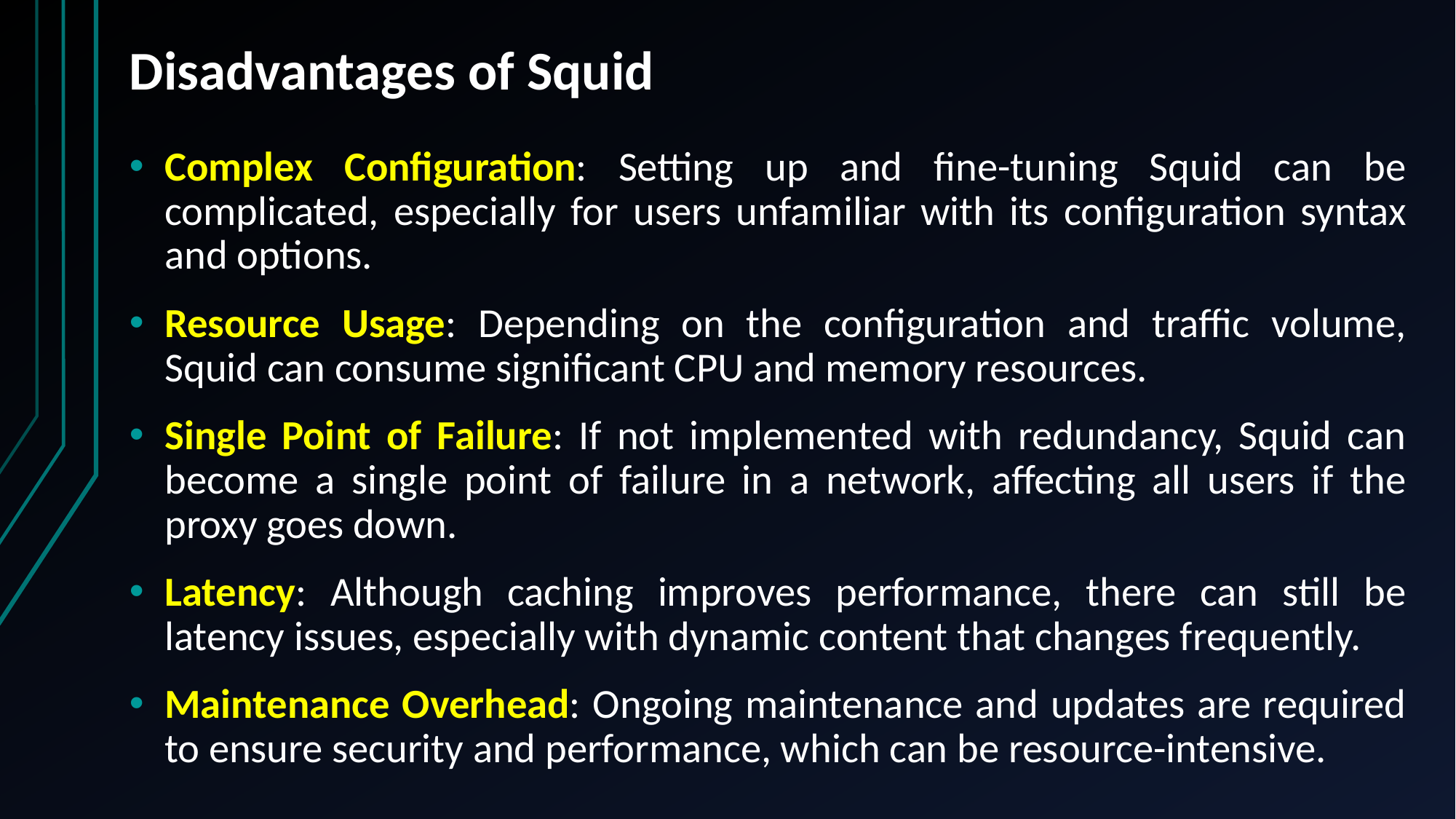

# Disadvantages of Squid
Complex Configuration: Setting up and fine-tuning Squid can be complicated, especially for users unfamiliar with its configuration syntax and options.
Resource Usage: Depending on the configuration and traffic volume, Squid can consume significant CPU and memory resources.
Single Point of Failure: If not implemented with redundancy, Squid can become a single point of failure in a network, affecting all users if the proxy goes down.
Latency: Although caching improves performance, there can still be latency issues, especially with dynamic content that changes frequently.
Maintenance Overhead: Ongoing maintenance and updates are required to ensure security and performance, which can be resource-intensive.